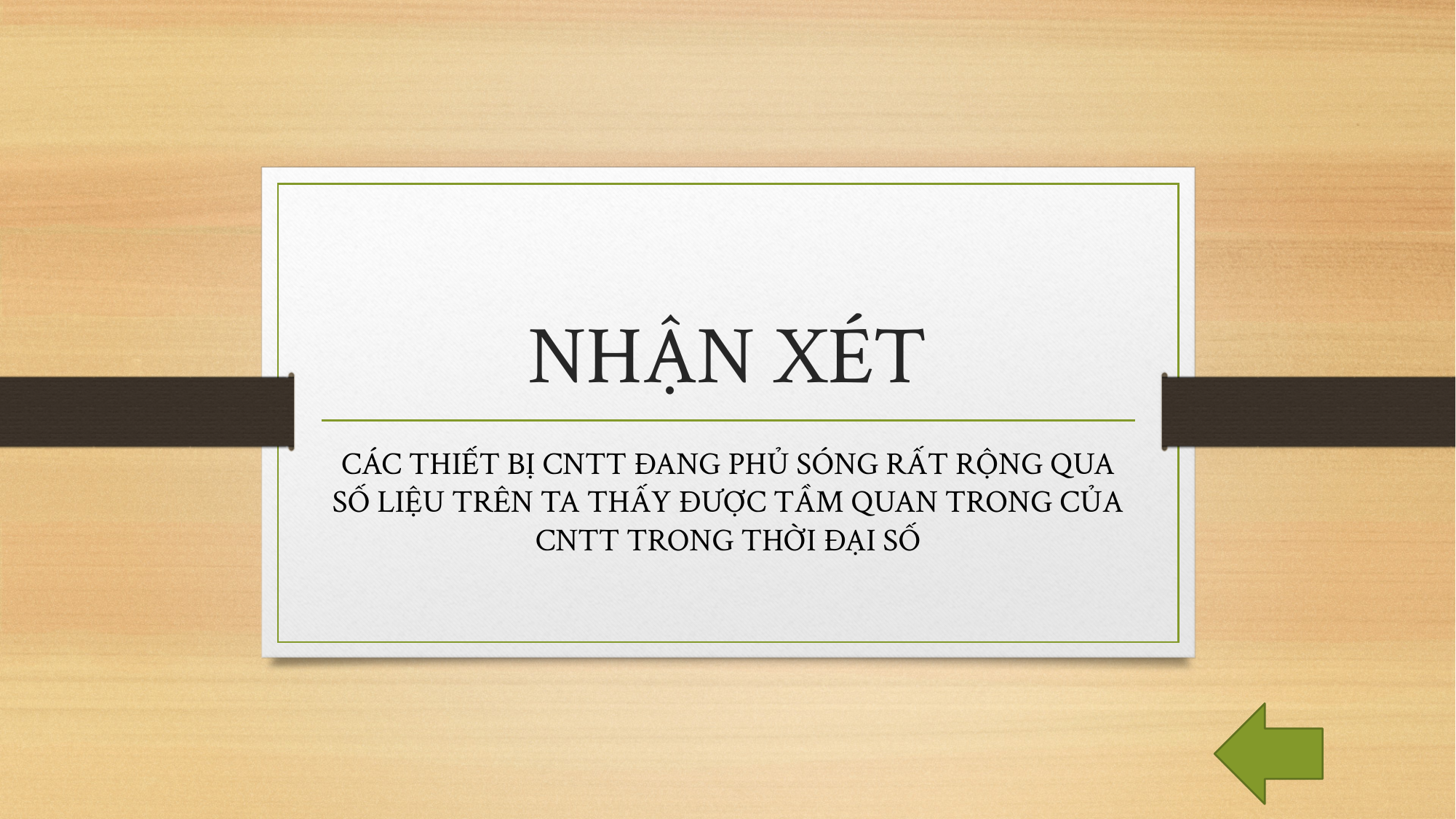

# NHẬN XÉT
CÁC THIẾT BỊ CNTT ĐANG PHỦ SÓNG RẤT RỘNG QUA SỐ LIỆU TRÊN TA THẤY ĐƯỢC TẦM QUAN TRONG CỦA CNTT TRONG THỜI ĐẠI SỐ